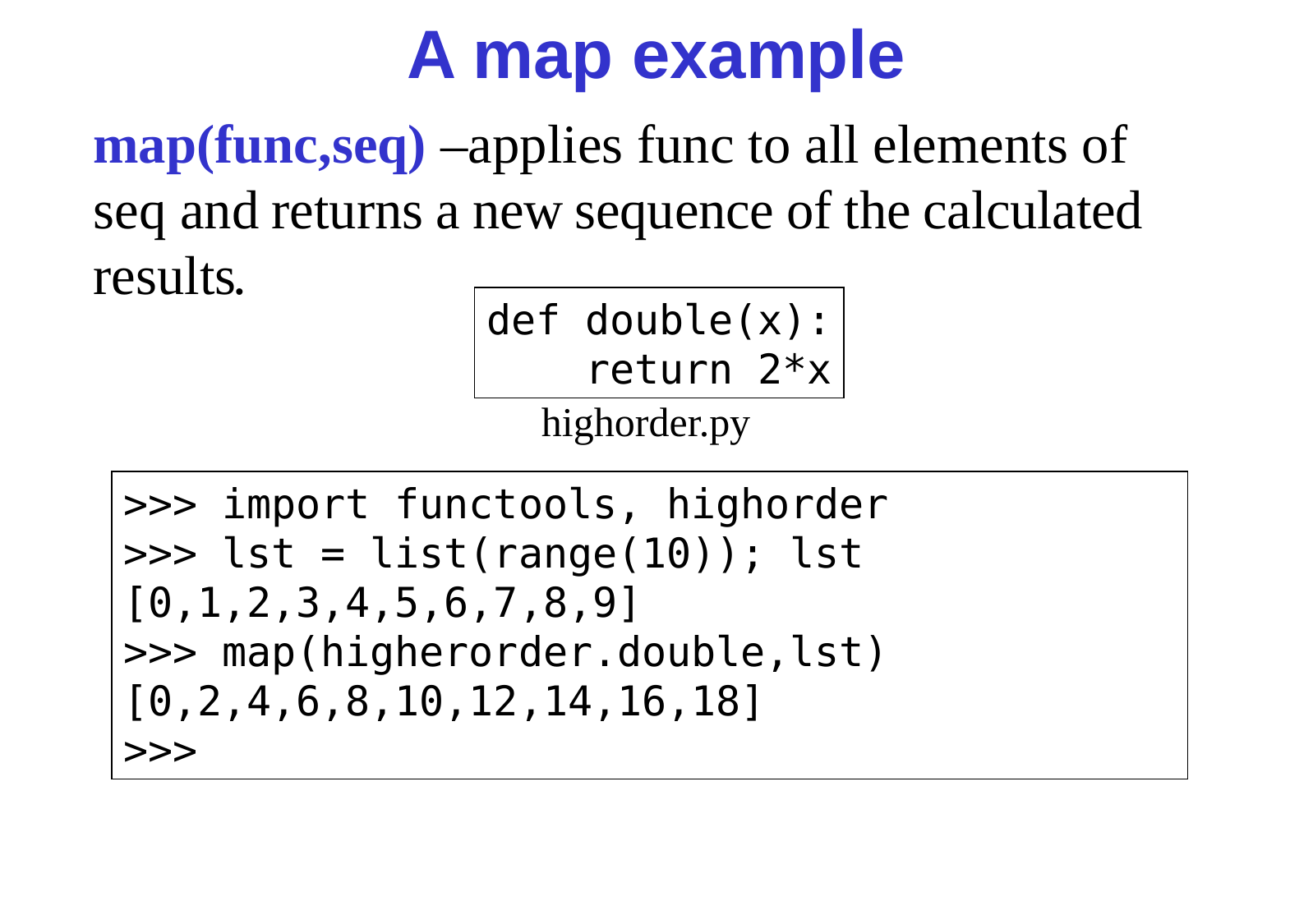

# A map example
map(func,seq) –applies func to all elements of seq and returns a new sequence of the calculated results.
def double(x):
    return 2*x
highorder.py
>>> import functools, highorder
>>> lst = list(range(10)); lst
[0,1,2,3,4,5,6,7,8,9]
>>> map(higherorder.double,lst)
[0,2,4,6,8,10,12,14,16,18]
>>>